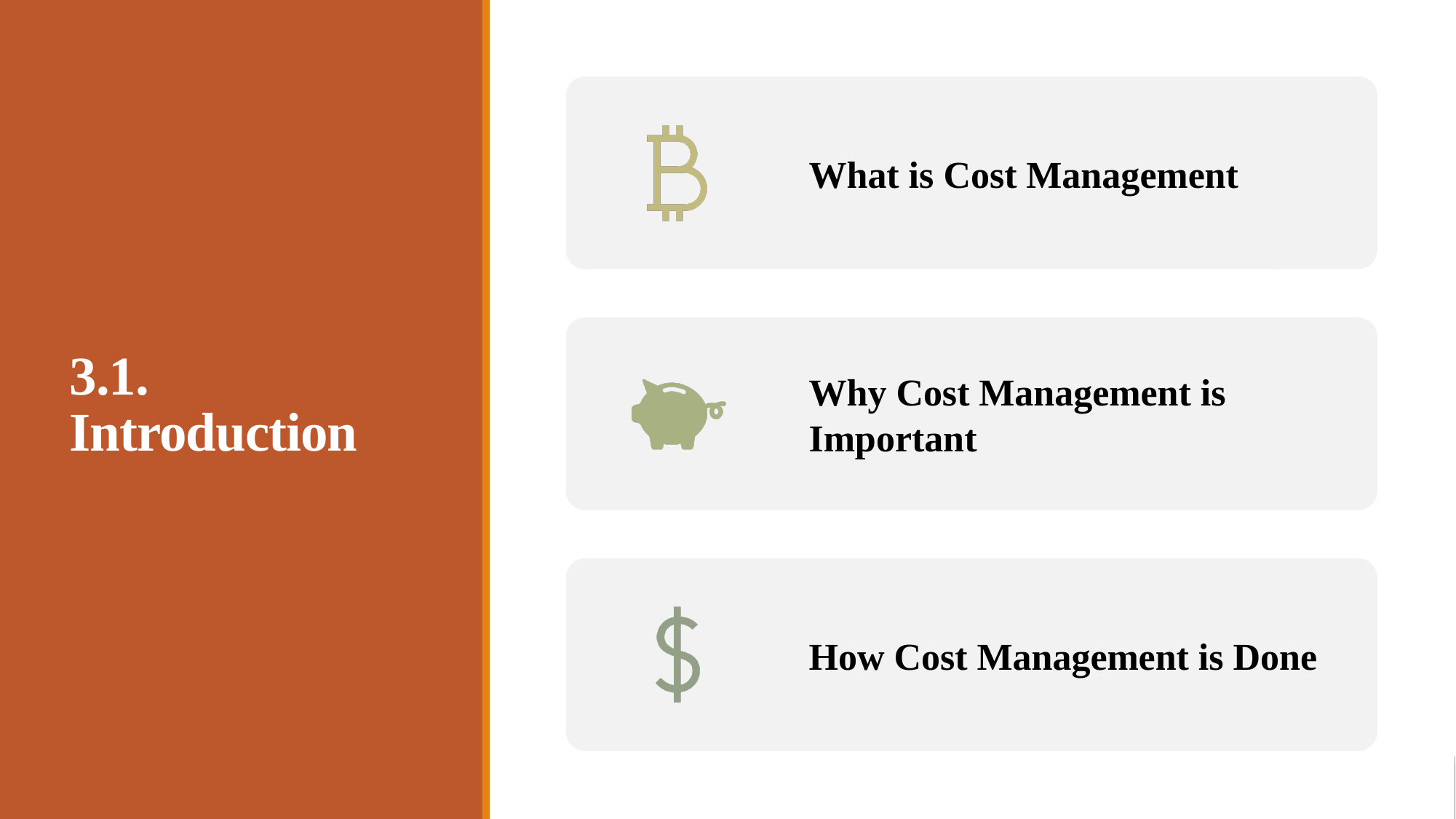

# 3.1. Introduction
What is Cost Management
Why Cost Management is Important
How Cost Management is Done